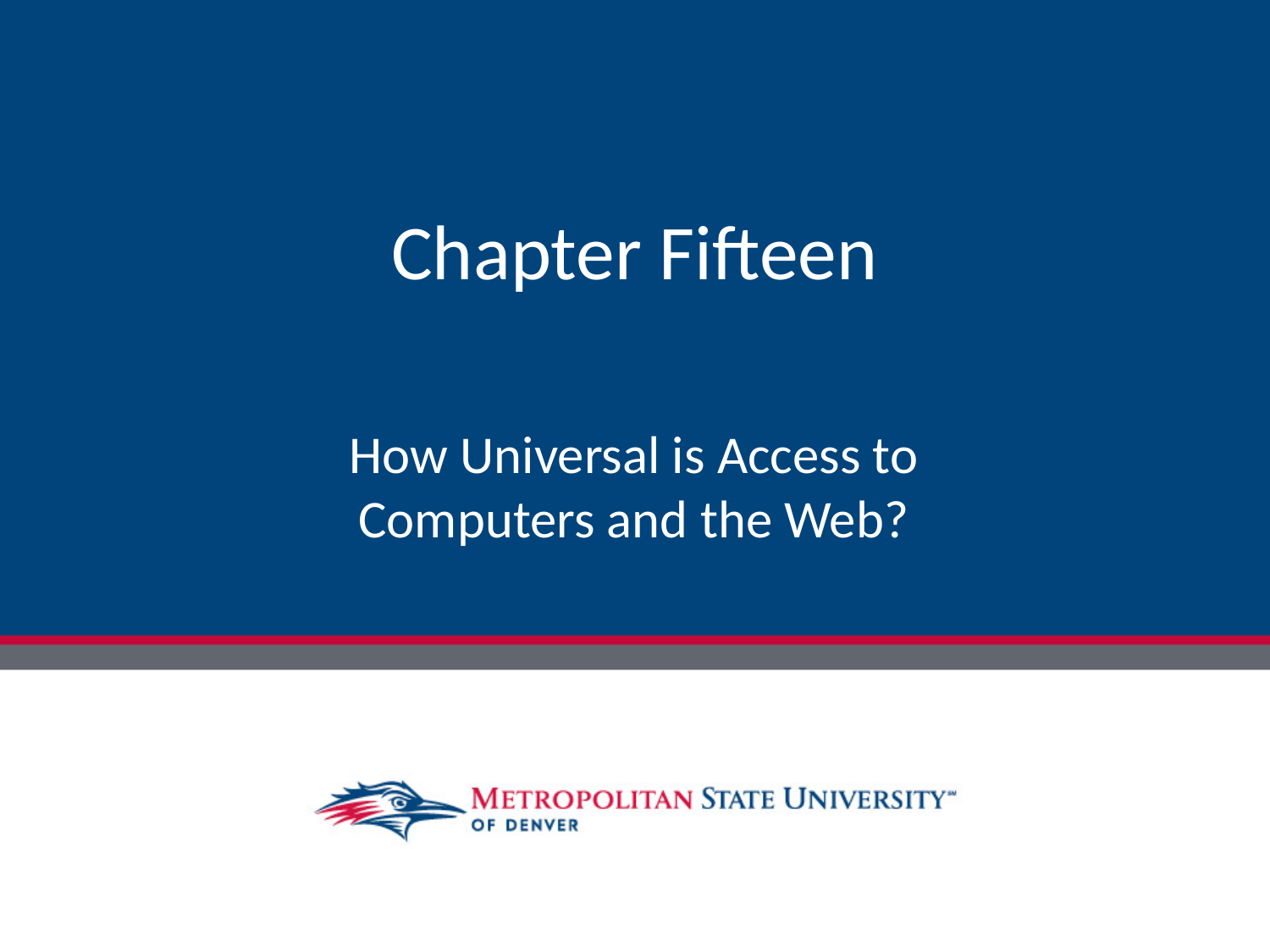

# Chapter Fifteen
How Universal is Access to Computers and the Web?